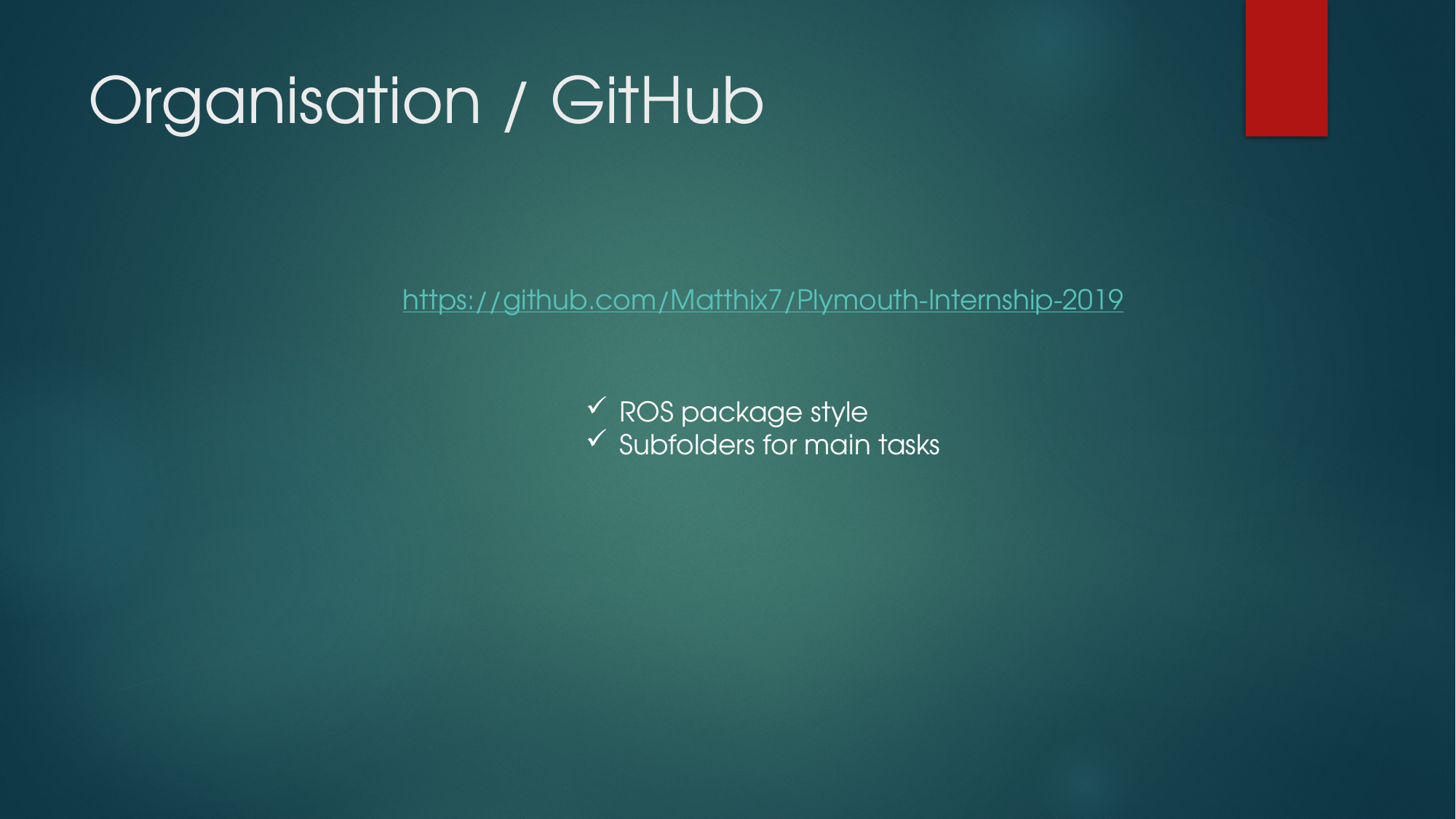

# Organisation / GitHub
https://github.com/Matthix7/Plymouth-Internship-2019

ROS package style
Subfolders for main tasks